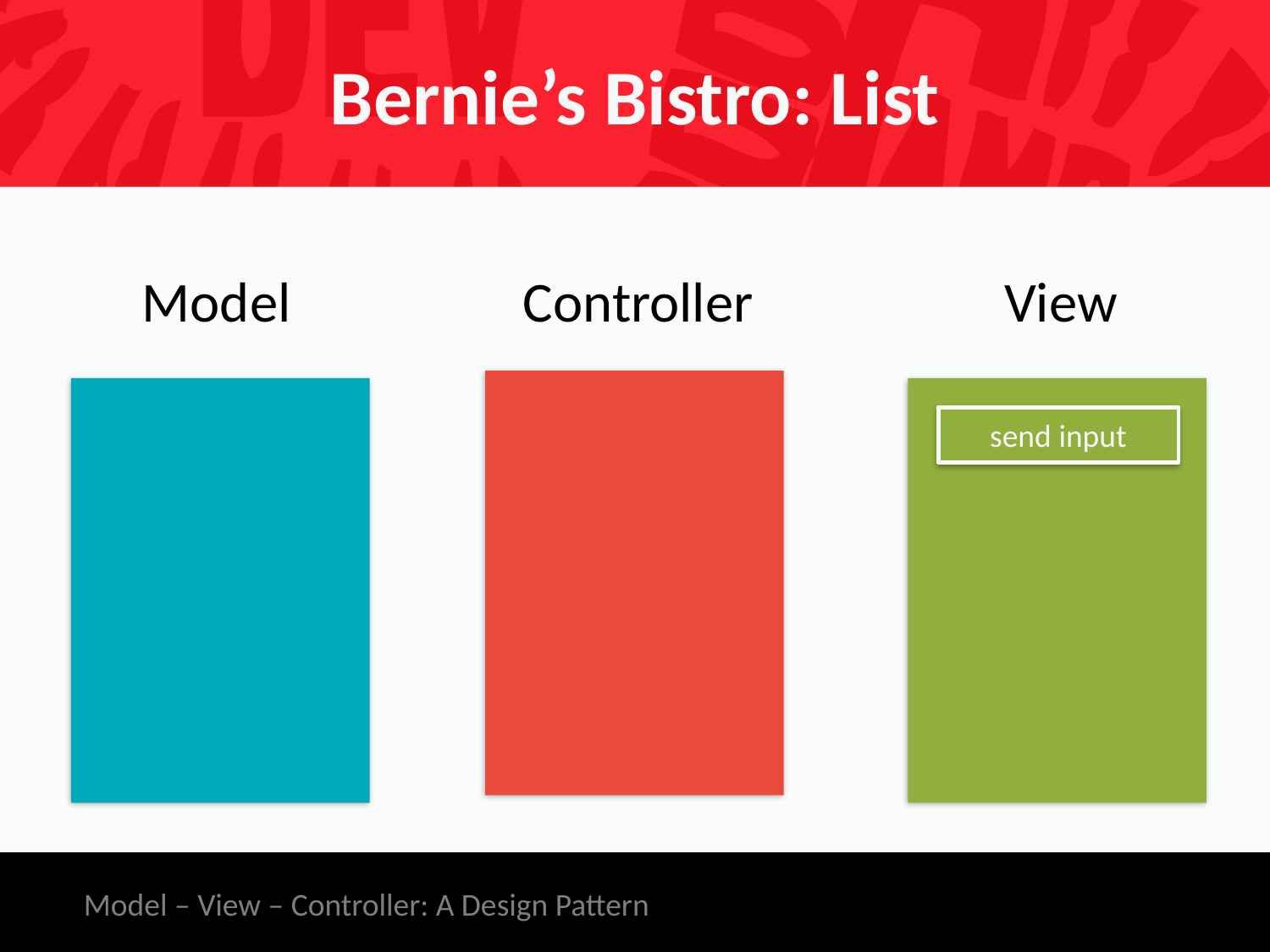

# Bernie’s Bistro: List
Model
Controller
View

send input
Model – View – Controller: A Design Pattern